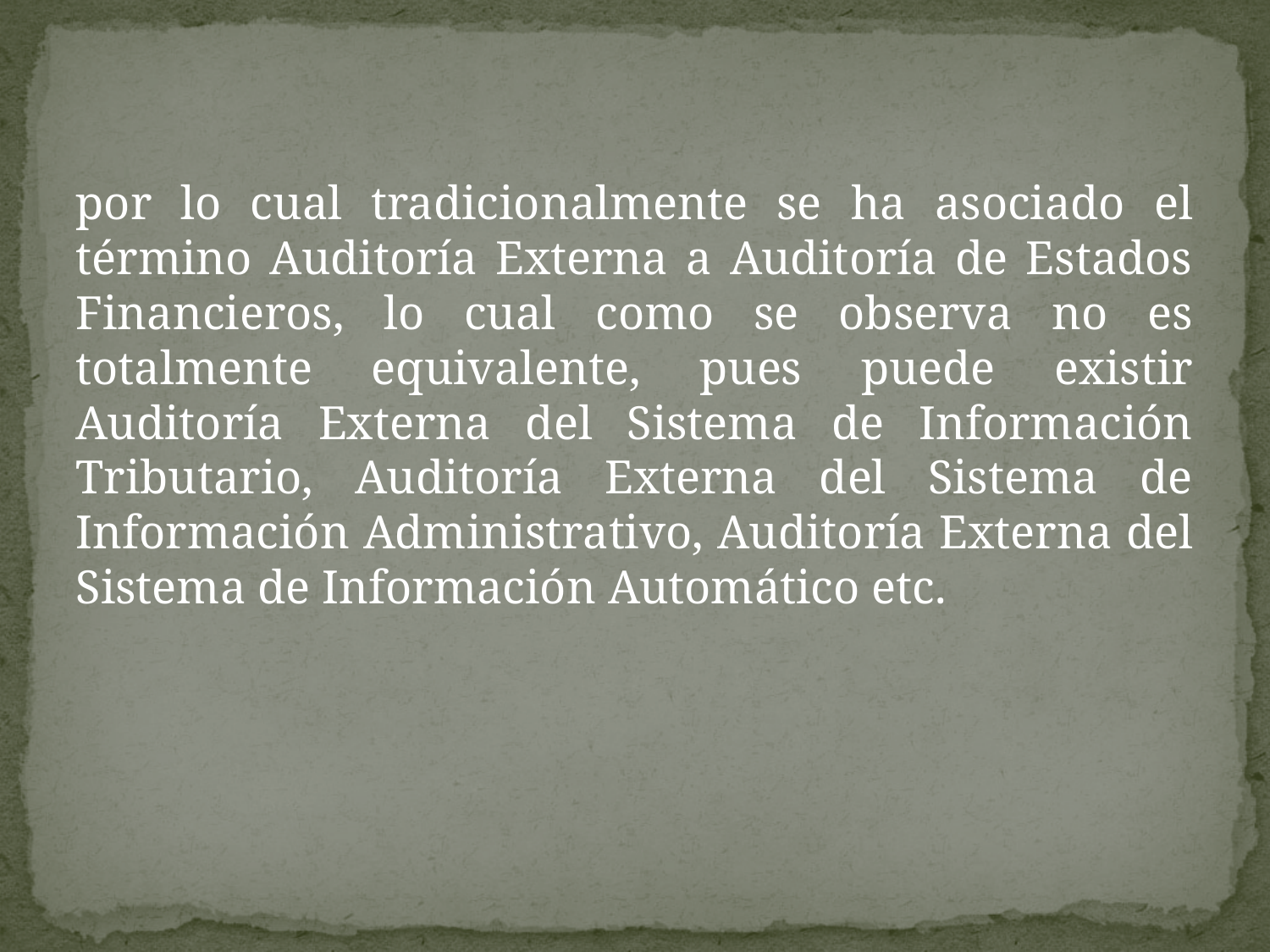

por lo cual tradicionalmente se ha asociado el término Auditoría Externa a Auditoría de Estados Financieros, lo cual como se observa no es totalmente equivalente, pues puede existir Auditoría Externa del Sistema de Información Tributario, Auditoría Externa del Sistema de Información Administrativo, Auditoría Externa del Sistema de Información Automático etc.